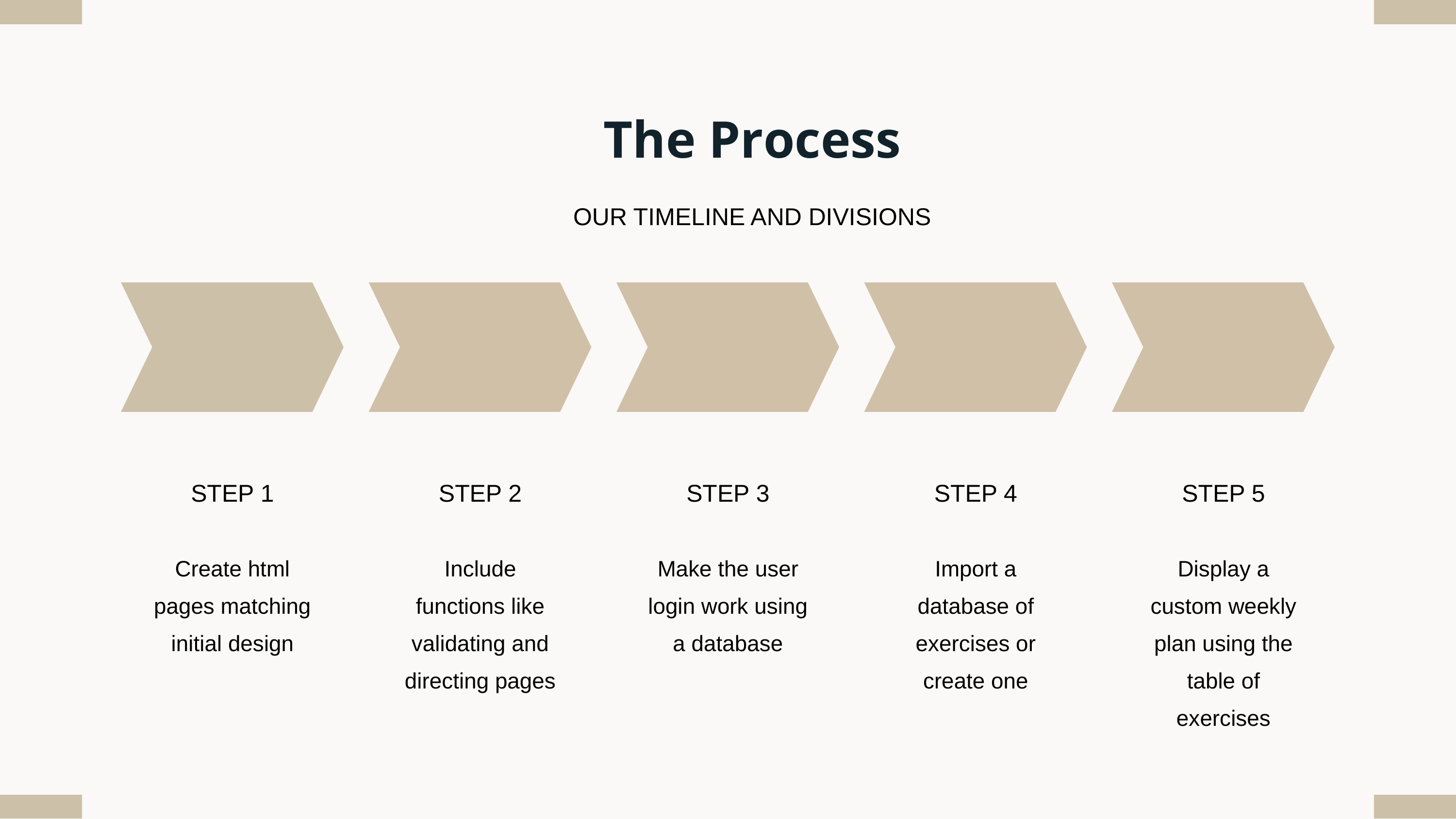

The Process
OUR TIMELINE AND DIVISIONS

STEP 1
STEP 2
STEP 3
STEP 4
STEP 5
Make the user login work using a database
Create html pages matching initial design
Include functions like validating and directing pages
Import a database of exercises or create one
Display a custom weekly plan using the table of exercises